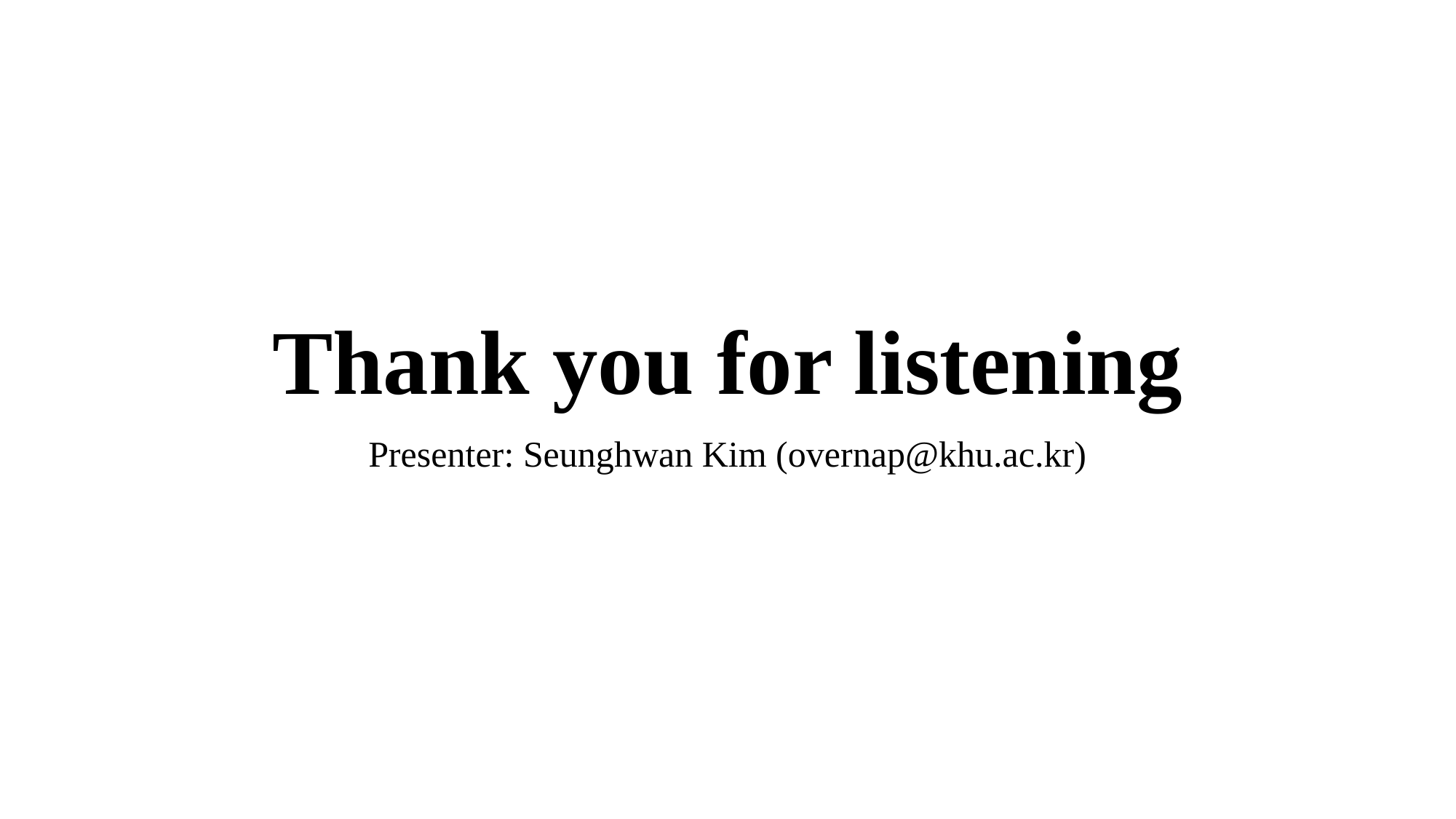

# Thank you for listening
Presenter: Seunghwan Kim (overnap@khu.ac.kr)